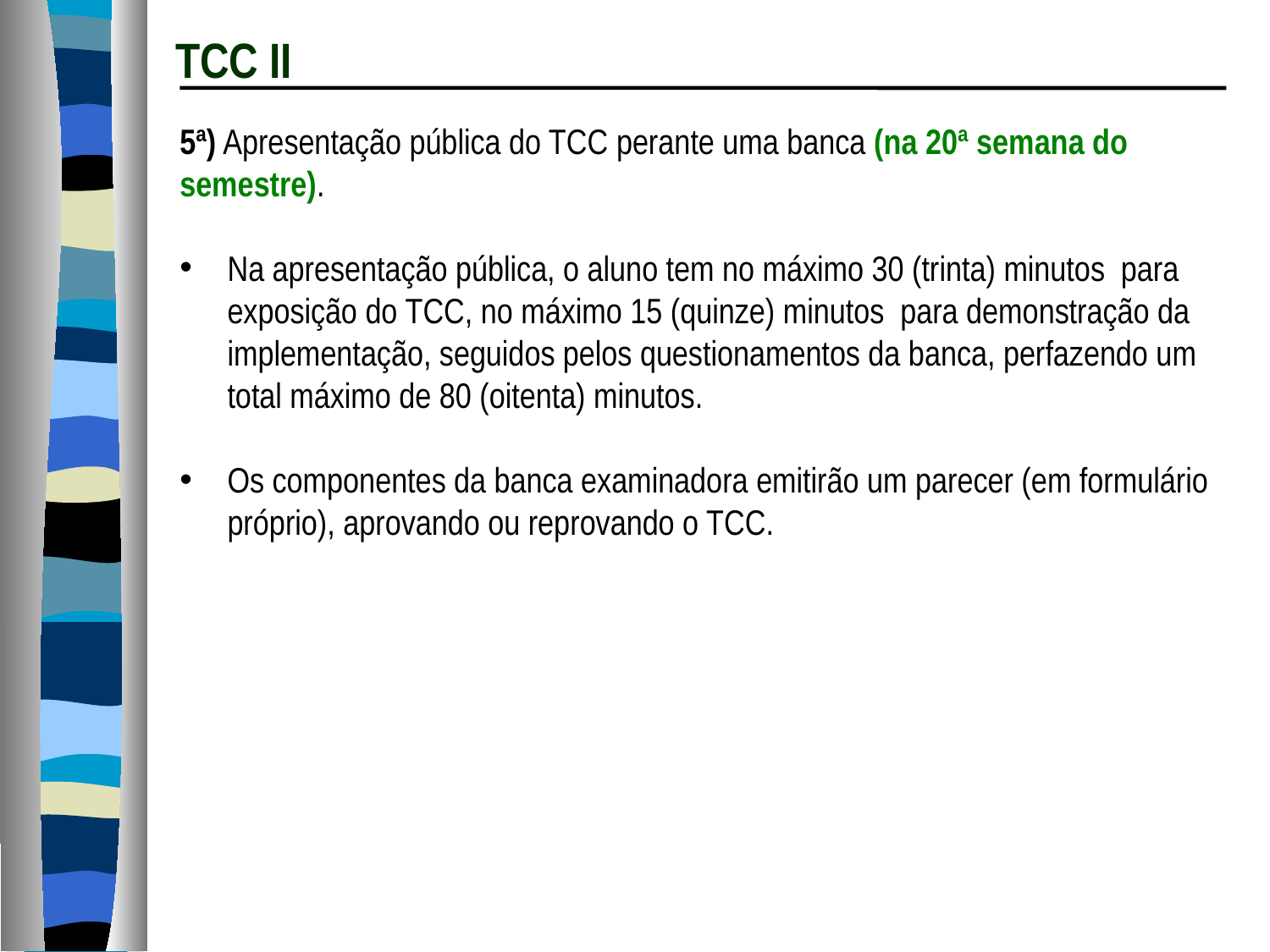

TCC II

5ª) Apresentação pública do TCC perante uma banca (na 20ª semana do semestre).

Na apresentação pública, o aluno tem no máximo 30 (trinta) minutos  para exposição do TCC, no máximo 15 (quinze) minutos  para demonstração da implementação, seguidos pelos questionamentos da banca, perfazendo um total máximo de 80 (oitenta) minutos.

Os componentes da banca examinadora emitirão um parecer (em formulário próprio), aprovando ou reprovando o TCC.